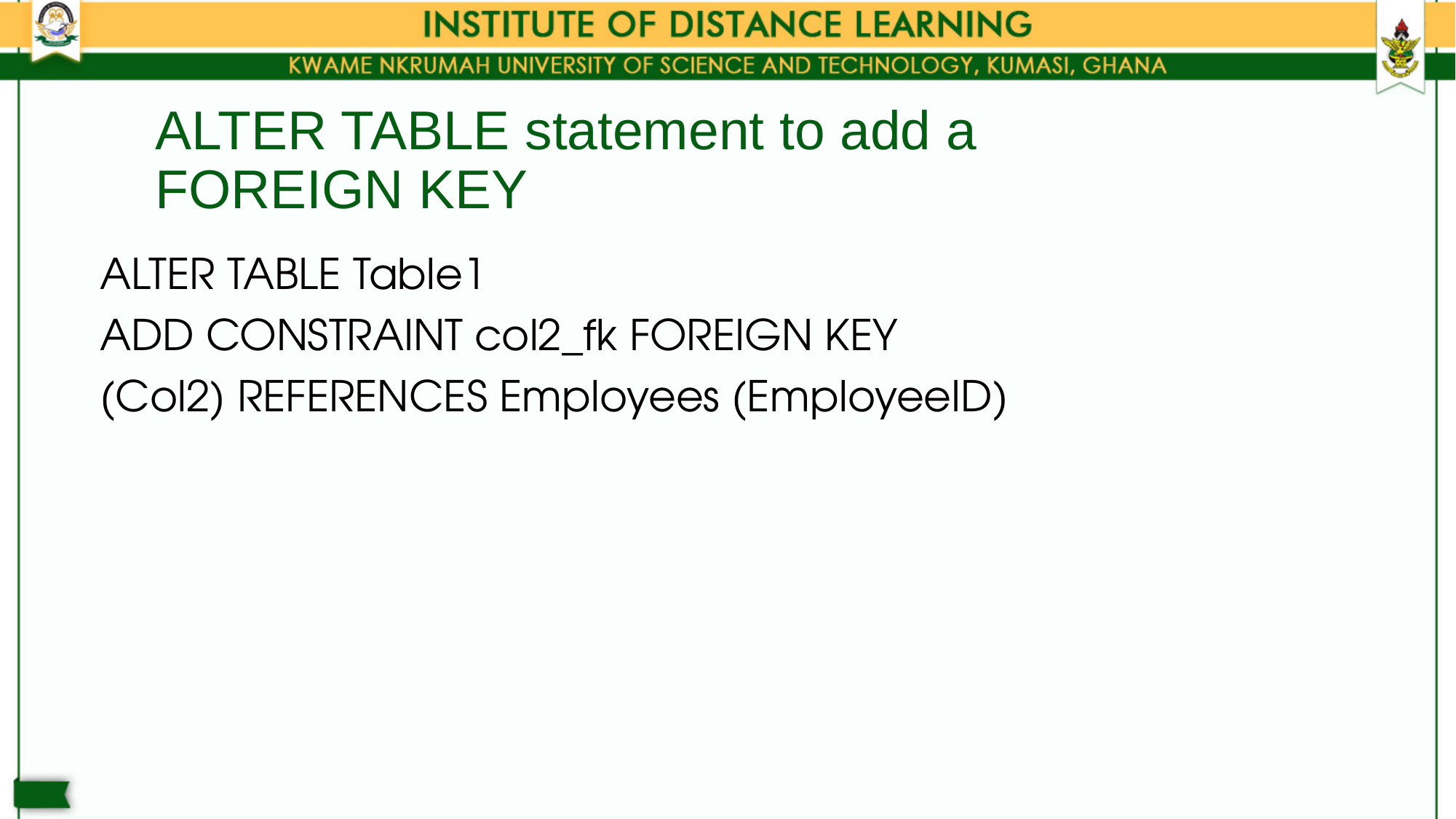

# ALTER TABLE statement to add a FOREIGN KEY
ALTER TABLE Table1
ADD CONSTRAINT col2_fk FOREIGN KEY
(Col2) REFERENCES Employees (EmployeeID)